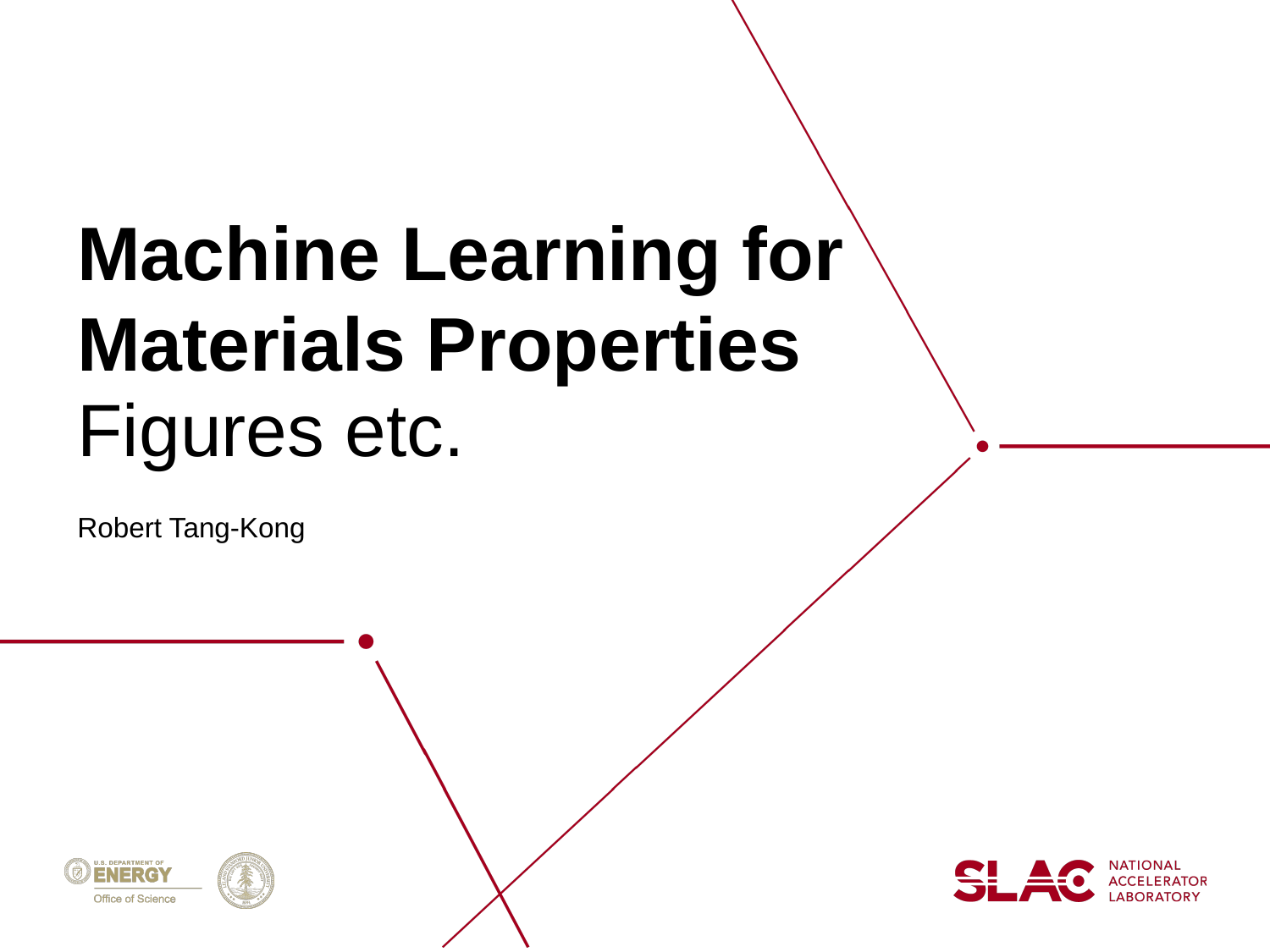

# Machine Learning for Materials Properties
Figures etc.
Robert Tang-Kong